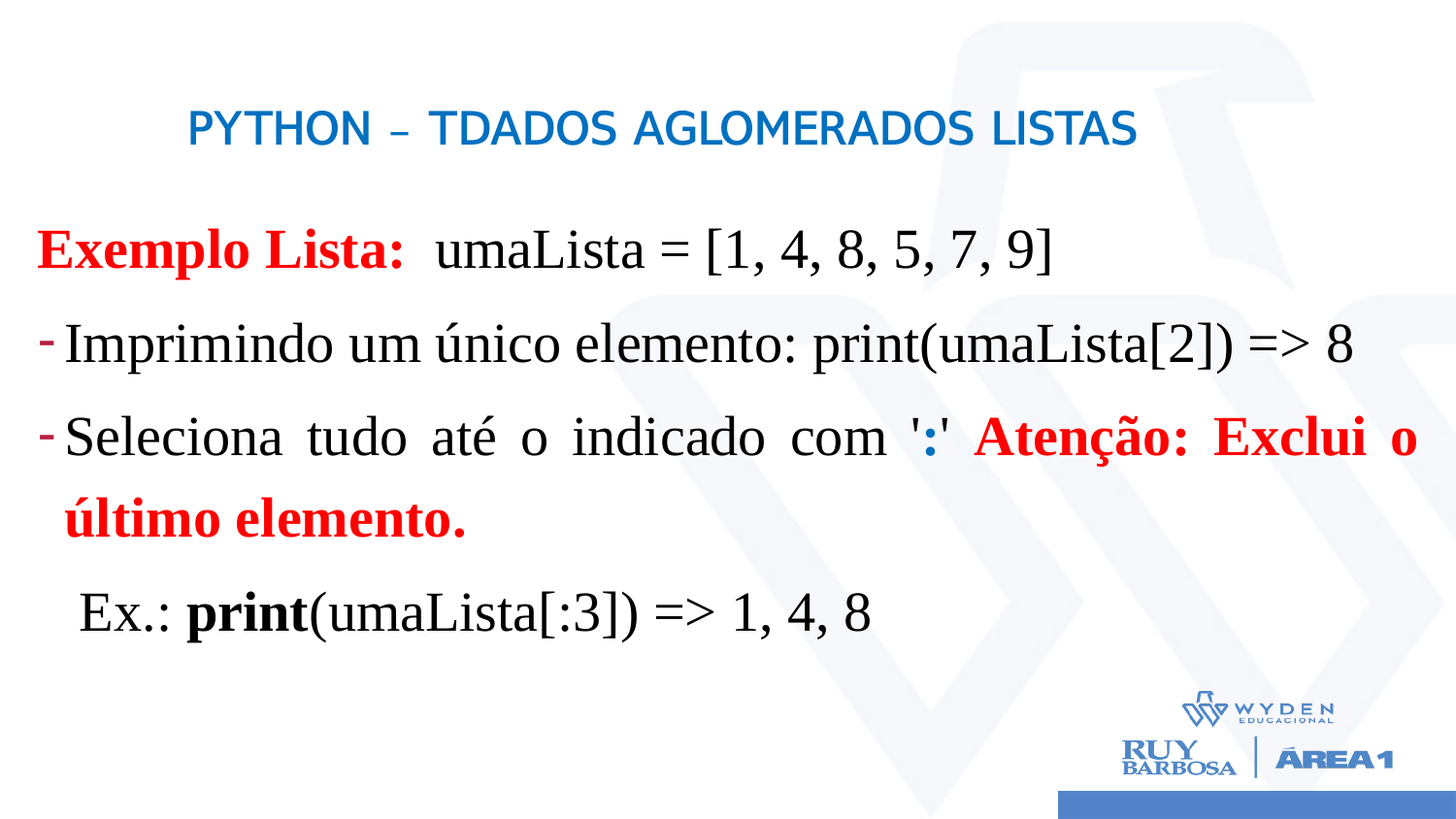

# Python – TDados Aglomerados Listas
Exemplo Lista:  umaLista = [1, 4, 8, 5, 7, 9]
Imprimindo um único elemento: print(umaLista[2]) => 8
Seleciona tudo até o indicado com ':' Atenção: Exclui o último elemento.
   Ex.: print(umaLista[:3]) => 1, 4, 8